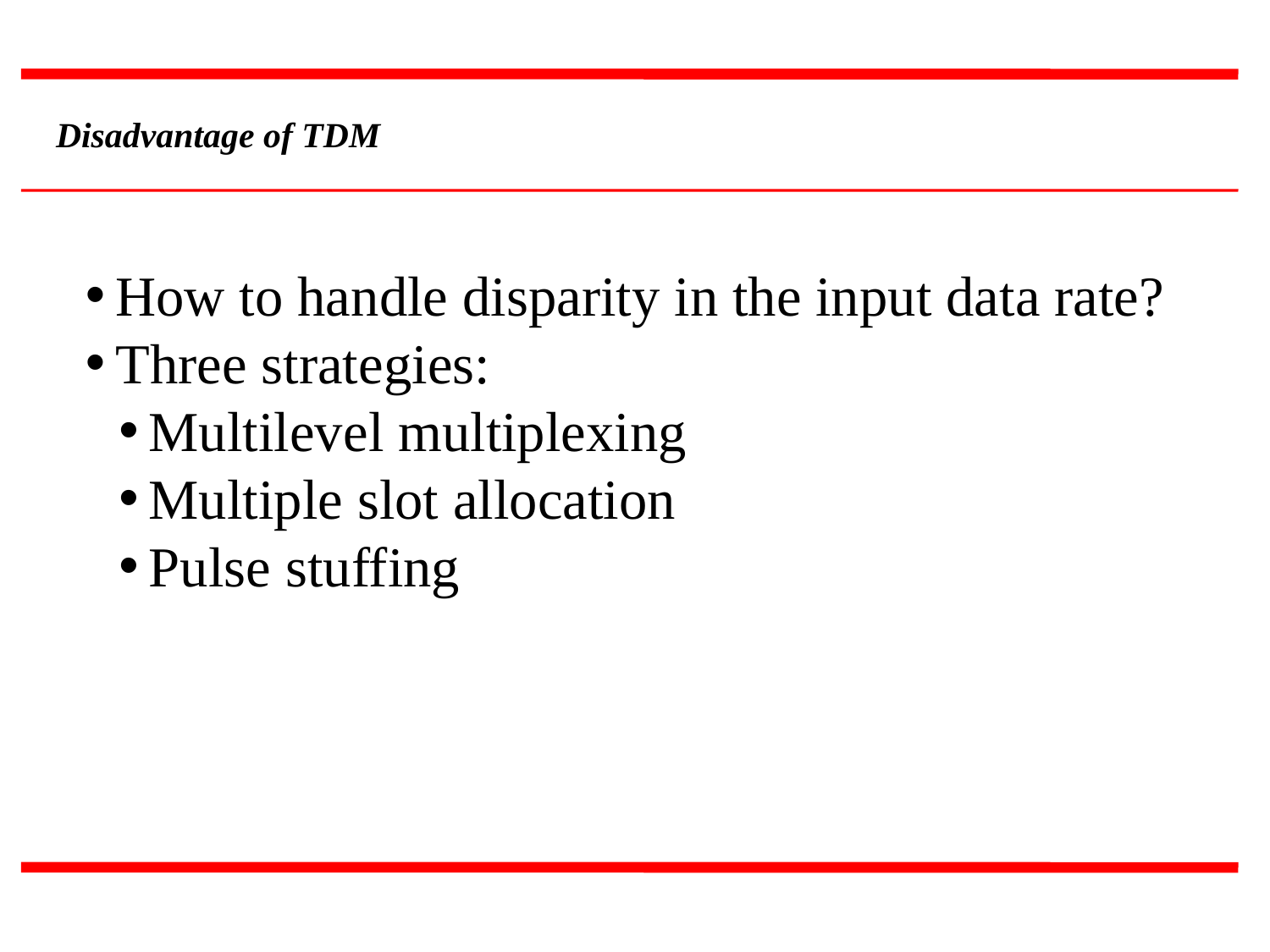

Disadvantage of TDM

How to handle disparity in the input data rate?
Three strategies:
Multilevel multiplexing
Multiple slot allocation
Pulse stuffing